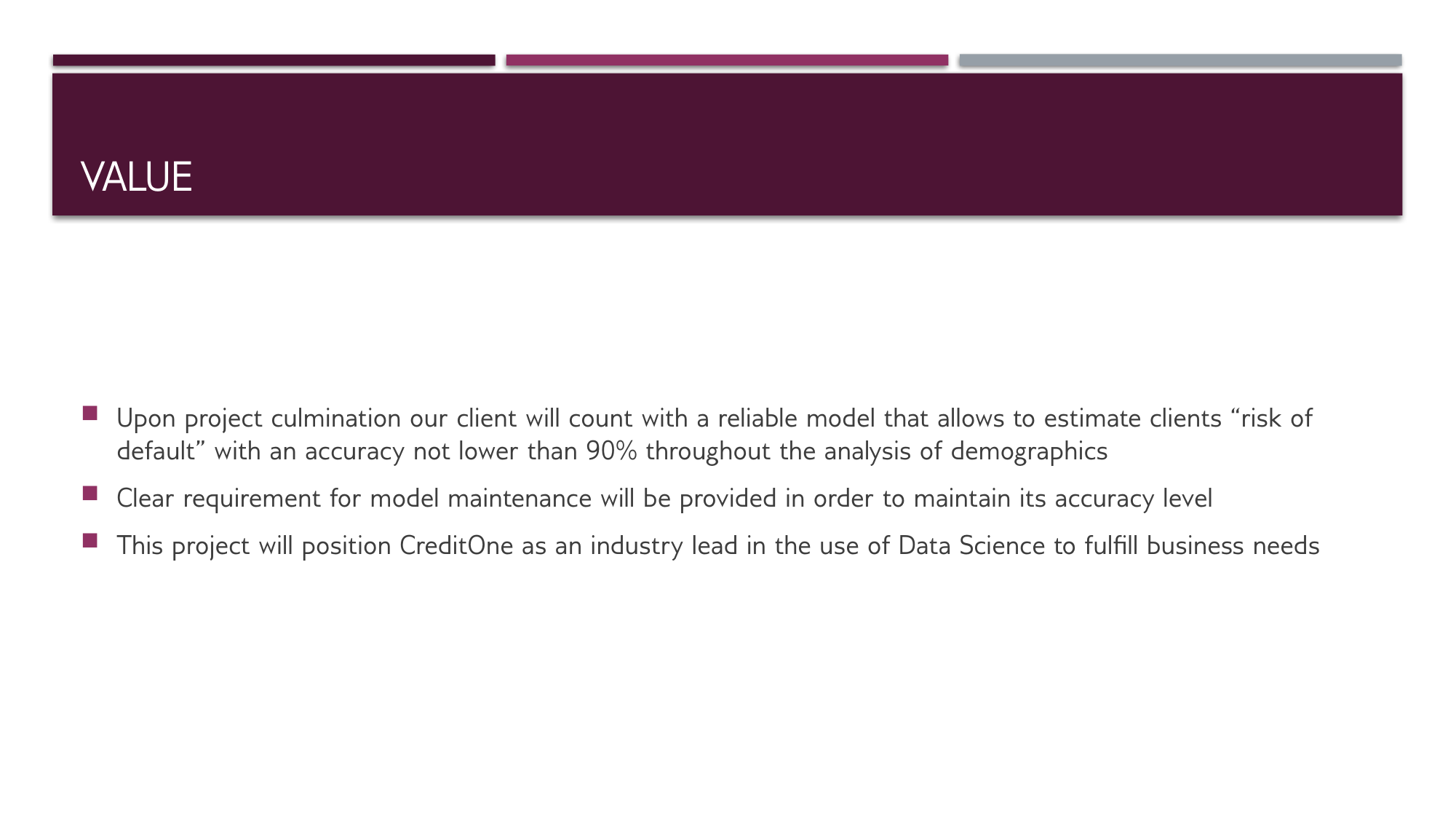

# value
Upon project culmination our client will count with a reliable model that allows to estimate clients “risk of default” with an accuracy not lower than 90% throughout the analysis of demographics
Clear requirement for model maintenance will be provided in order to maintain its accuracy level
This project will position CreditOne as an industry lead in the use of Data Science to fulfill business needs